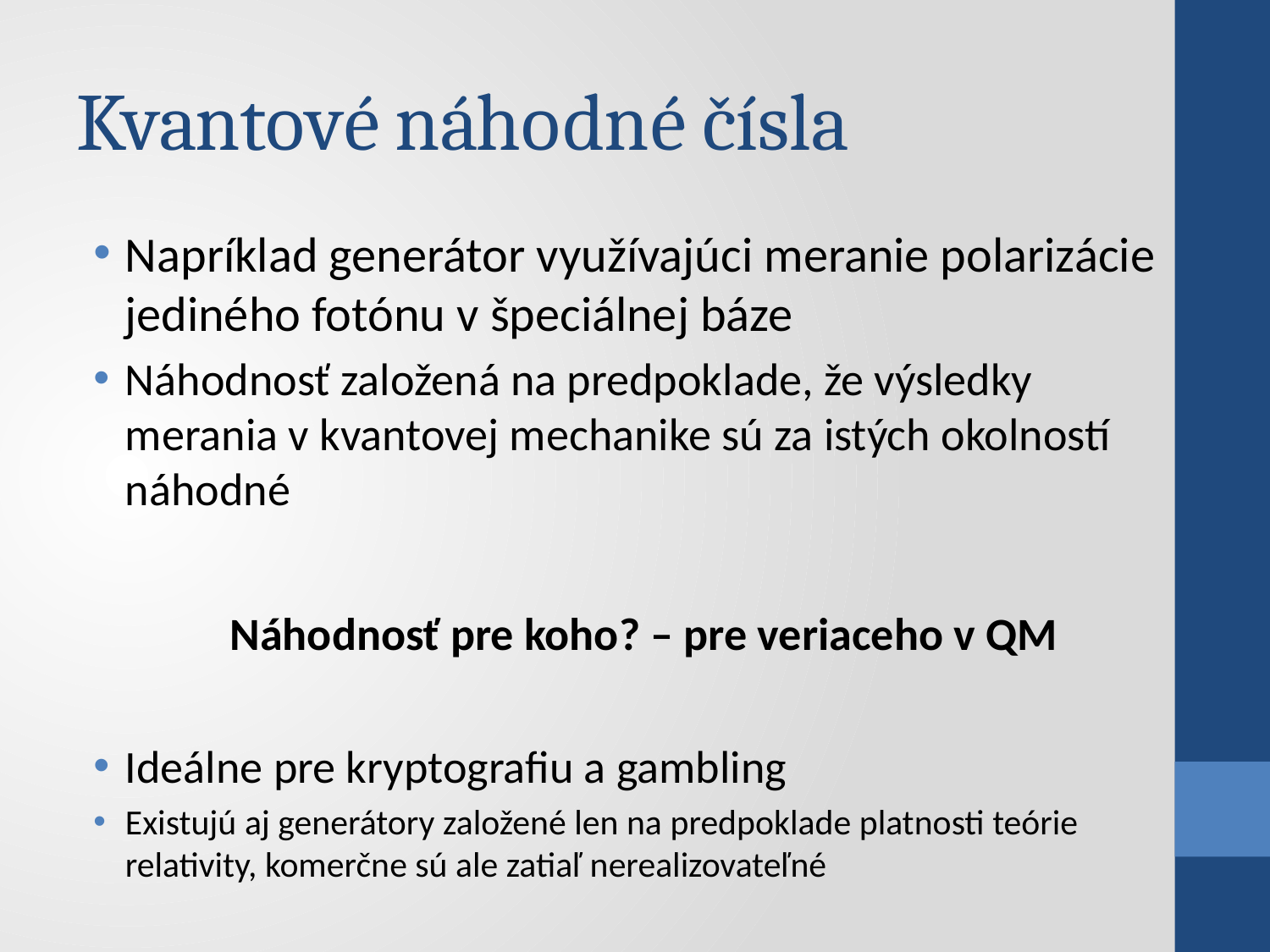

# Kvantové náhodné čísla
Napríklad generátor využívajúci meranie polarizácie jediného fotónu v špeciálnej báze
Náhodnosť založená na predpoklade, že výsledky merania v kvantovej mechanike sú za istých okolností náhodné

Náhodnosť pre koho? – pre veriaceho v QM

Ideálne pre kryptografiu a gambling
Existujú aj generátory založené len na predpoklade platnosti teórie relativity, komerčne sú ale zatiaľ nerealizovateľné